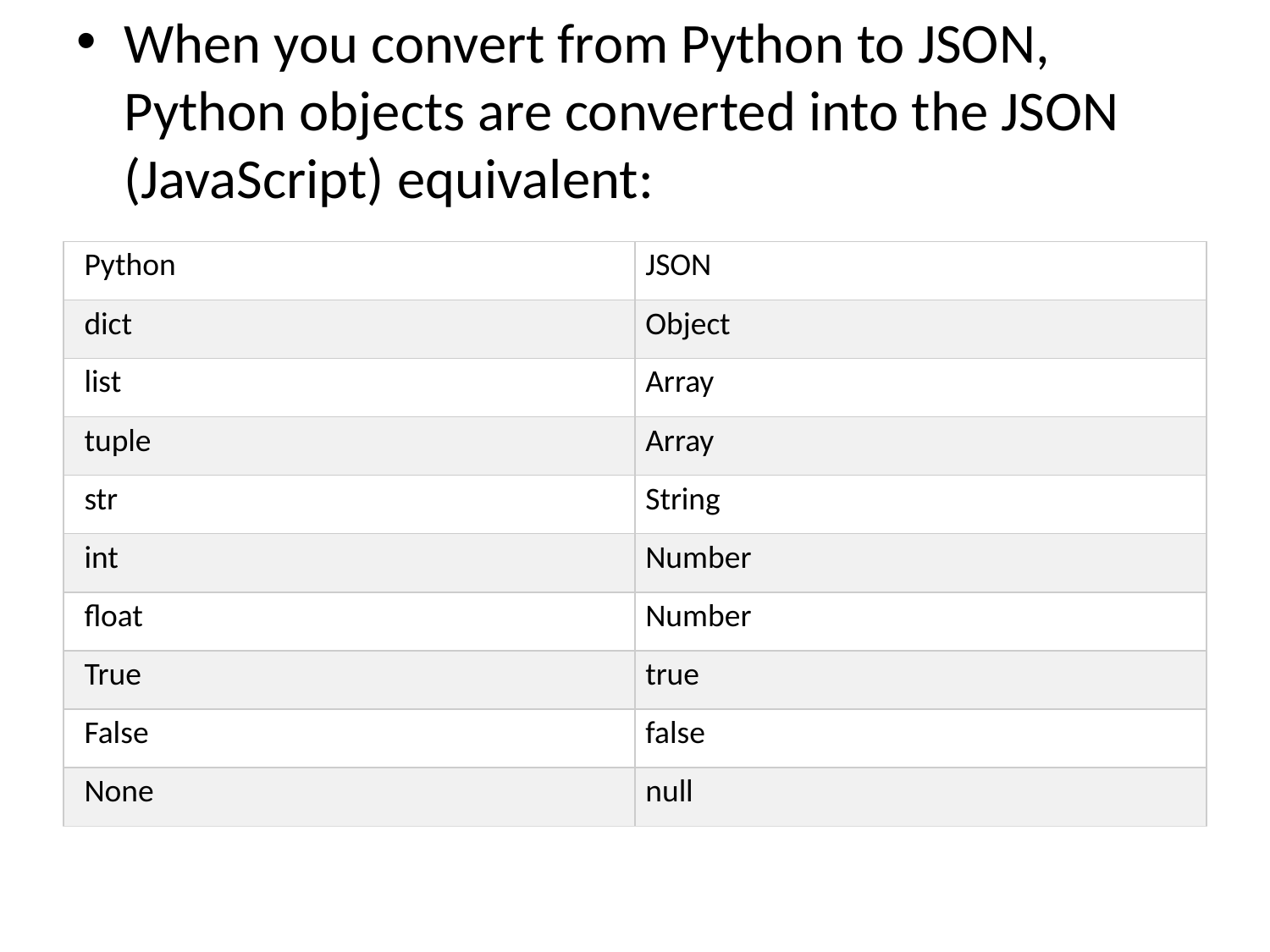

When you convert from Python to JSON, Python objects are converted into the JSON (JavaScript) equivalent:

| Python | JSON |
| --- | --- |
| dict | Object |
| list | Array |
| tuple | Array |
| str | String |
| int | Number |
| float | Number |
| True | true |
| False | false |
| None | null |